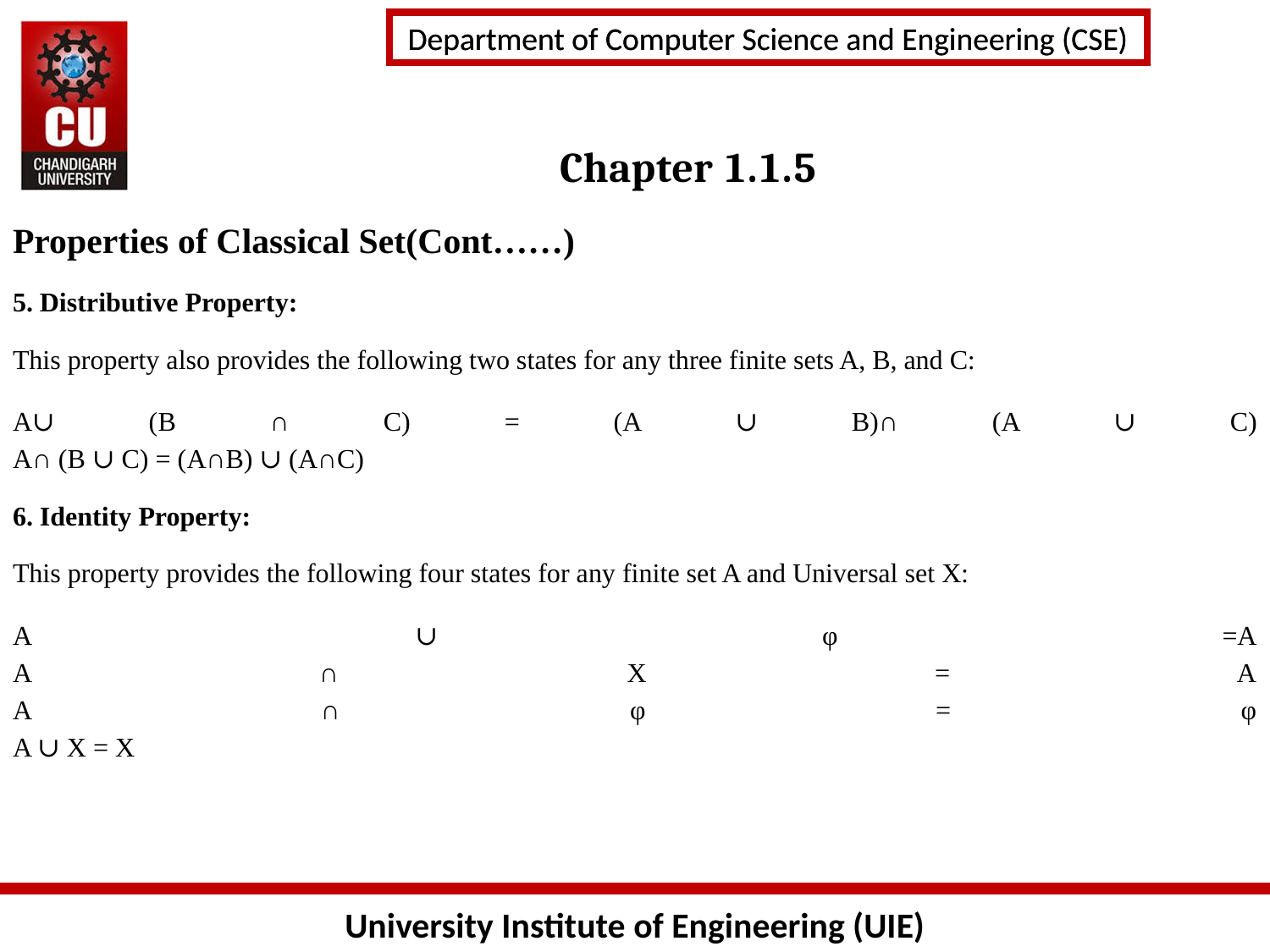

# Chapter 1.1.5

Properties of Classical Set(Cont……)
5. Distributive Property:
This property also provides the following two states for any three finite sets A, B, and C:
A∪ (B ∩ C) = (A ∪ B)∩ (A ∪ C)
A∩ (B ∪ C) = (A∩B) ∪ (A∩C)
6. Identity Property:
This property provides the following four states for any finite set A and Universal set X:
A ∪ φ =A
A ∩ X = A
A ∩ φ = φ
A ∪ X = X